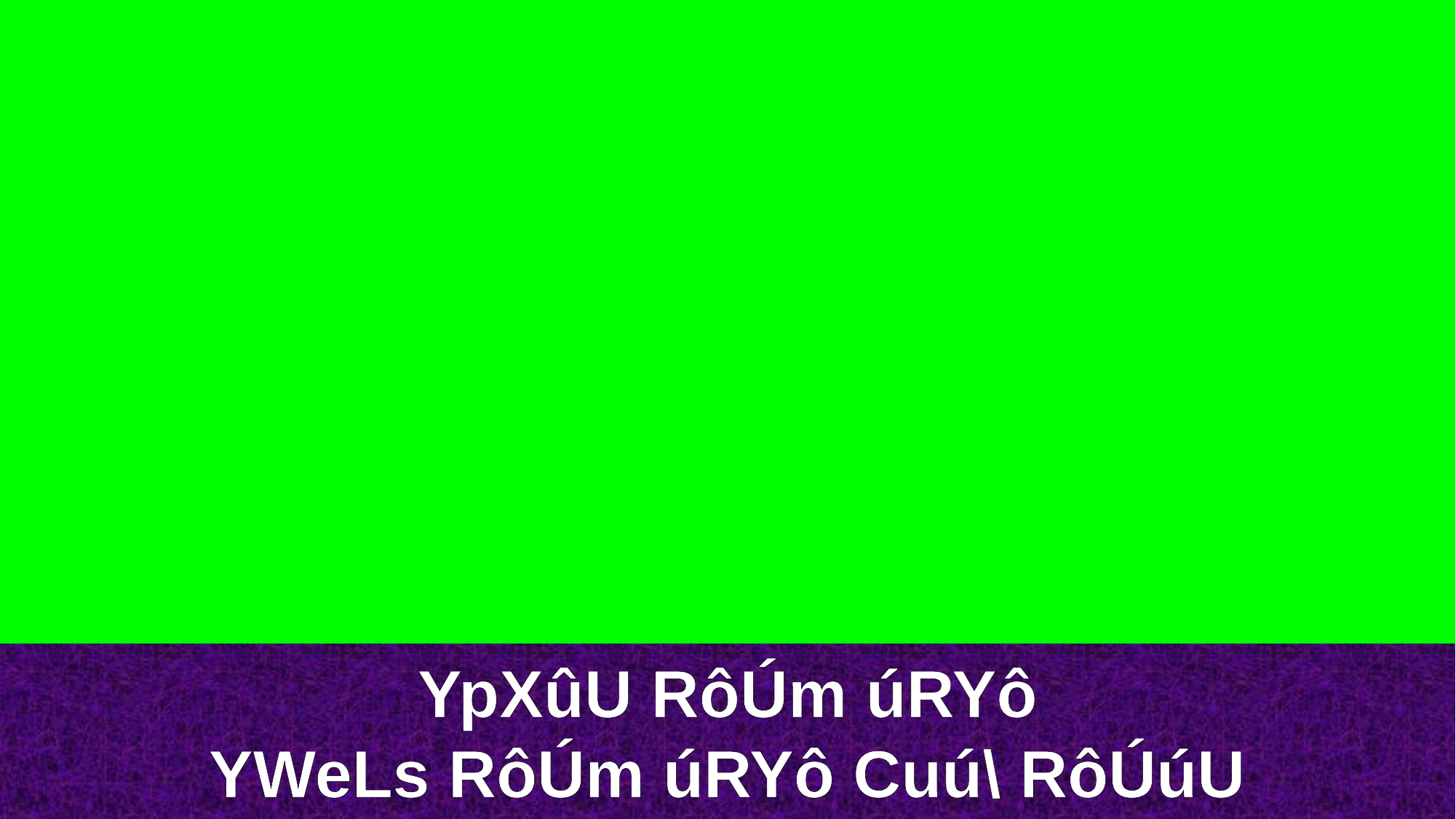

YpXûU RôÚm úRYô
YWeLs RôÚm úRYô Cuú\ RôÚúU